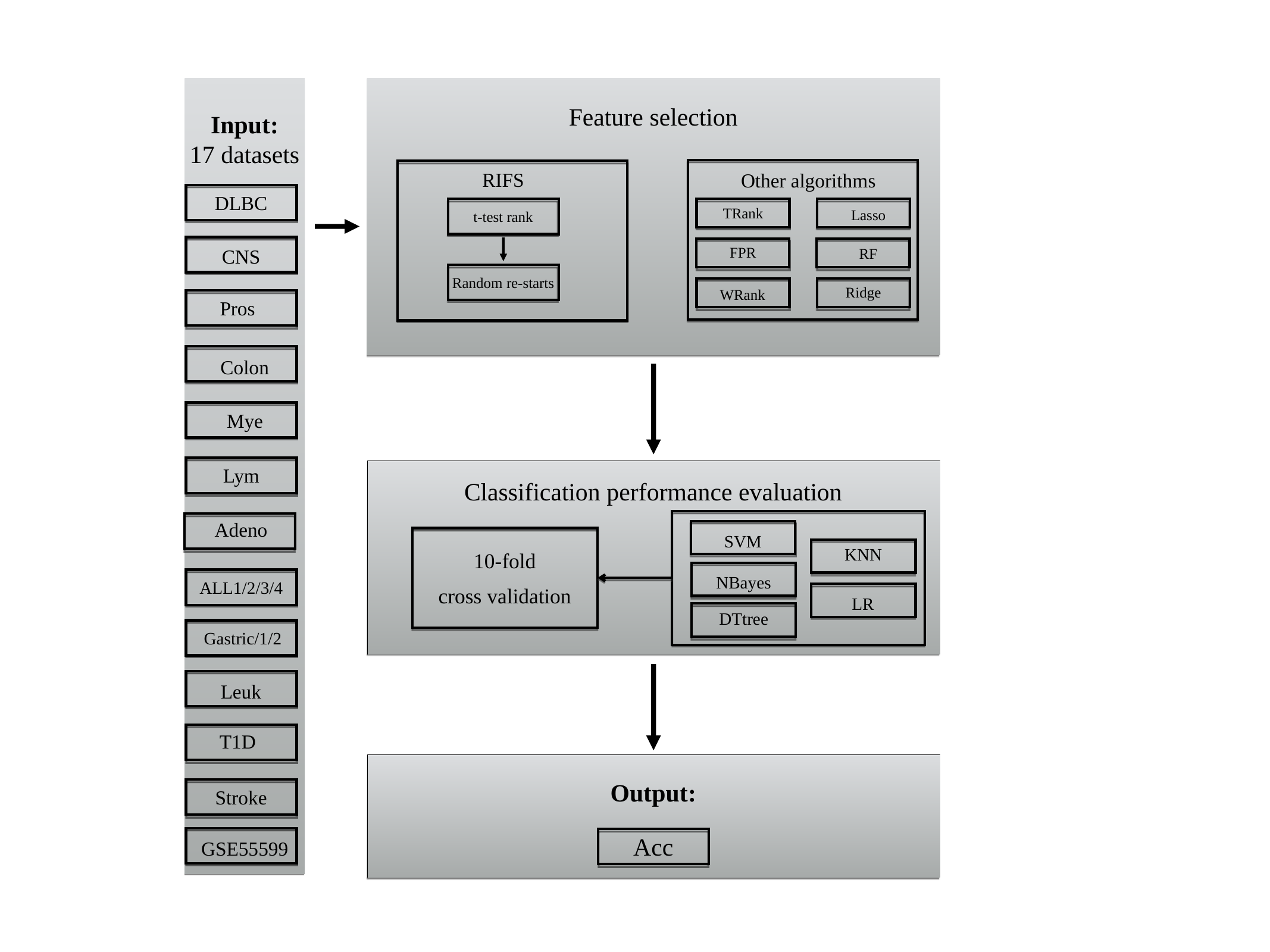

Feature selection
Input:
17 datasets

RIFS
Other algorithms

DLBC

TRank

Lasso
t-test rank

FPR

CNS
RF

Random re-starts
Ridge

WRank
Pros

Colon

Mye
Lym

Classification performance evaluation

Adeno

SVM

10-fold
cross validation
KNN

NBayes

ALL1/2/3/4

LR
DTtree

Gastric/1/2

Leuk
T1D

Output:

Stroke
Acc

GSE55599